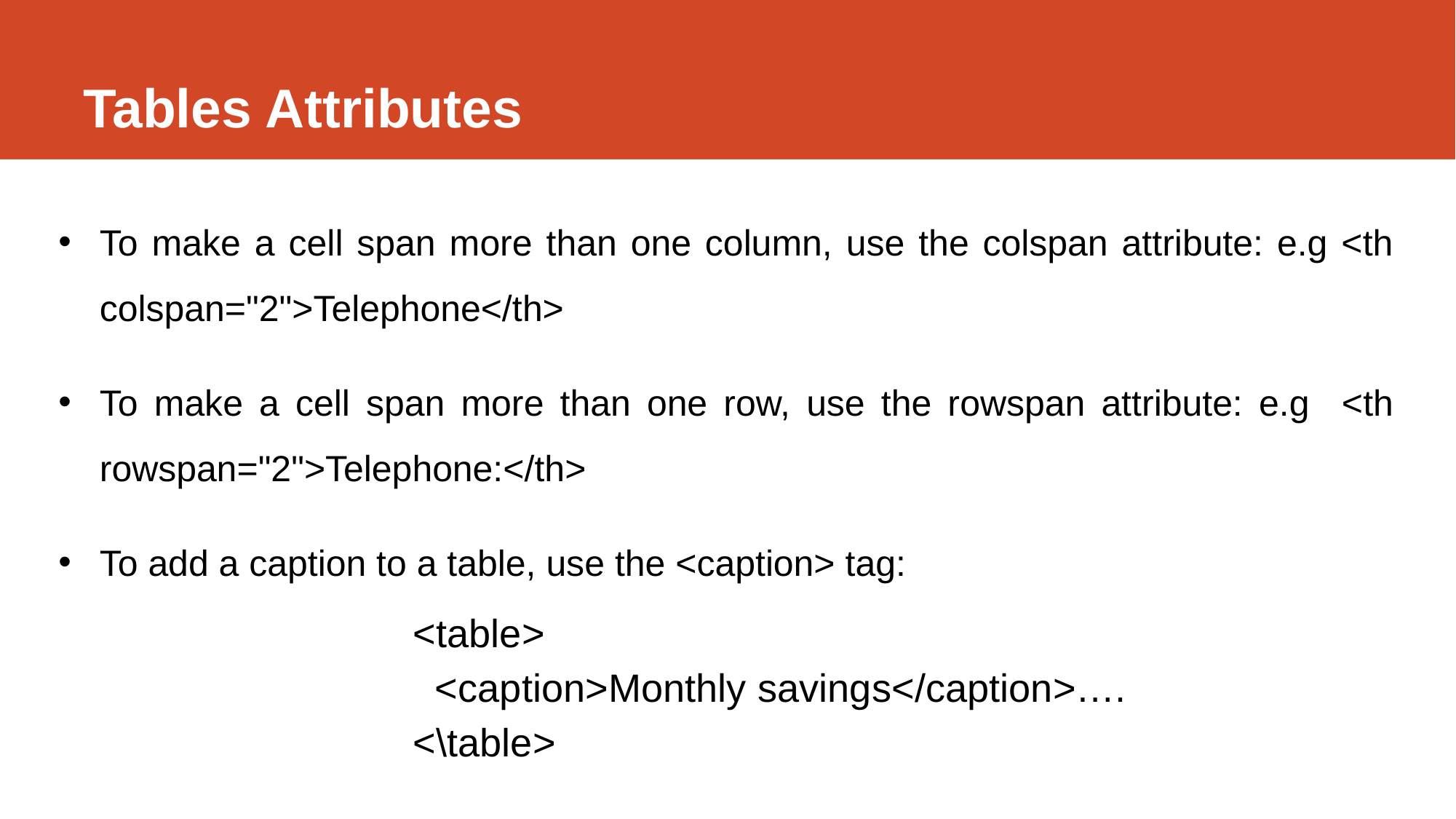

# Tables Attributes
To make a cell span more than one column, use the colspan attribute: e.g <th colspan="2">Telephone</th>
To make a cell span more than one row, use the rowspan attribute: e.g  <th rowspan="2">Telephone:</th>
To add a caption to a table, use the <caption> tag:
<table>
  <caption>Monthly savings</caption>….
<\table>